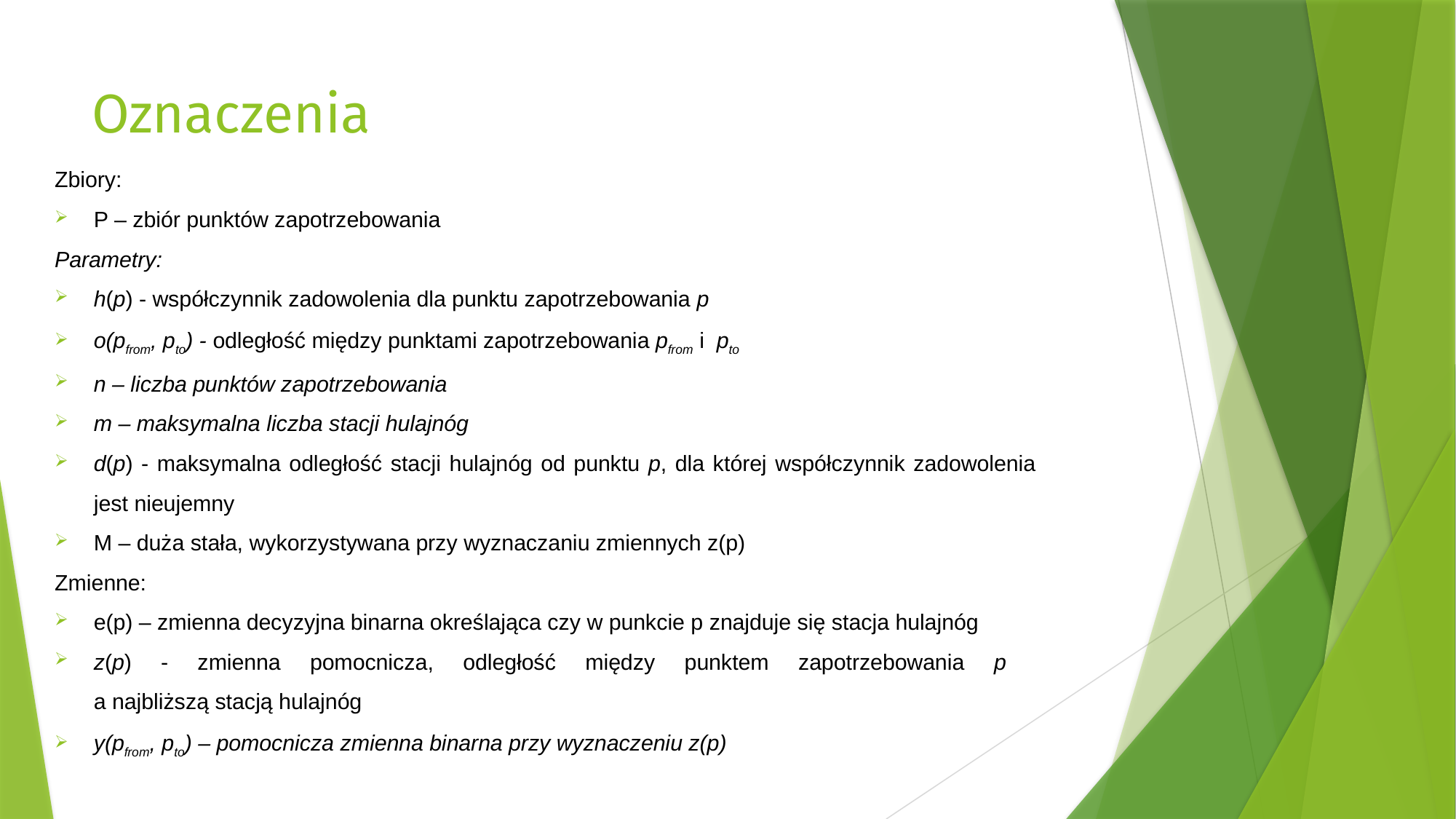

# Oznaczenia
Zbiory:
P – zbiór punktów zapotrzebowania
Parametry:
h(p) - współczynnik zadowolenia dla punktu zapotrzebowania p
o(pfrom, pto) - odległość między punktami zapotrzebowania pfrom i  pto
n – liczba punktów zapotrzebowania
m – maksymalna liczba stacji hulajnóg
d(p) - maksymalna odległość stacji hulajnóg od punktu p, dla której współczynnik zadowolenia jest nieujemny
M – duża stała, wykorzystywana przy wyznaczaniu zmiennych z(p)
Zmienne:
e(p) – zmienna decyzyjna binarna określająca czy w punkcie p znajduje się stacja hulajnóg
z(p) - zmienna pomocnicza, odległość między punktem zapotrzebowania p
a najbliższą stacją hulajnóg
y(pfrom, pto) – pomocnicza zmienna binarna przy wyznaczeniu z(p)